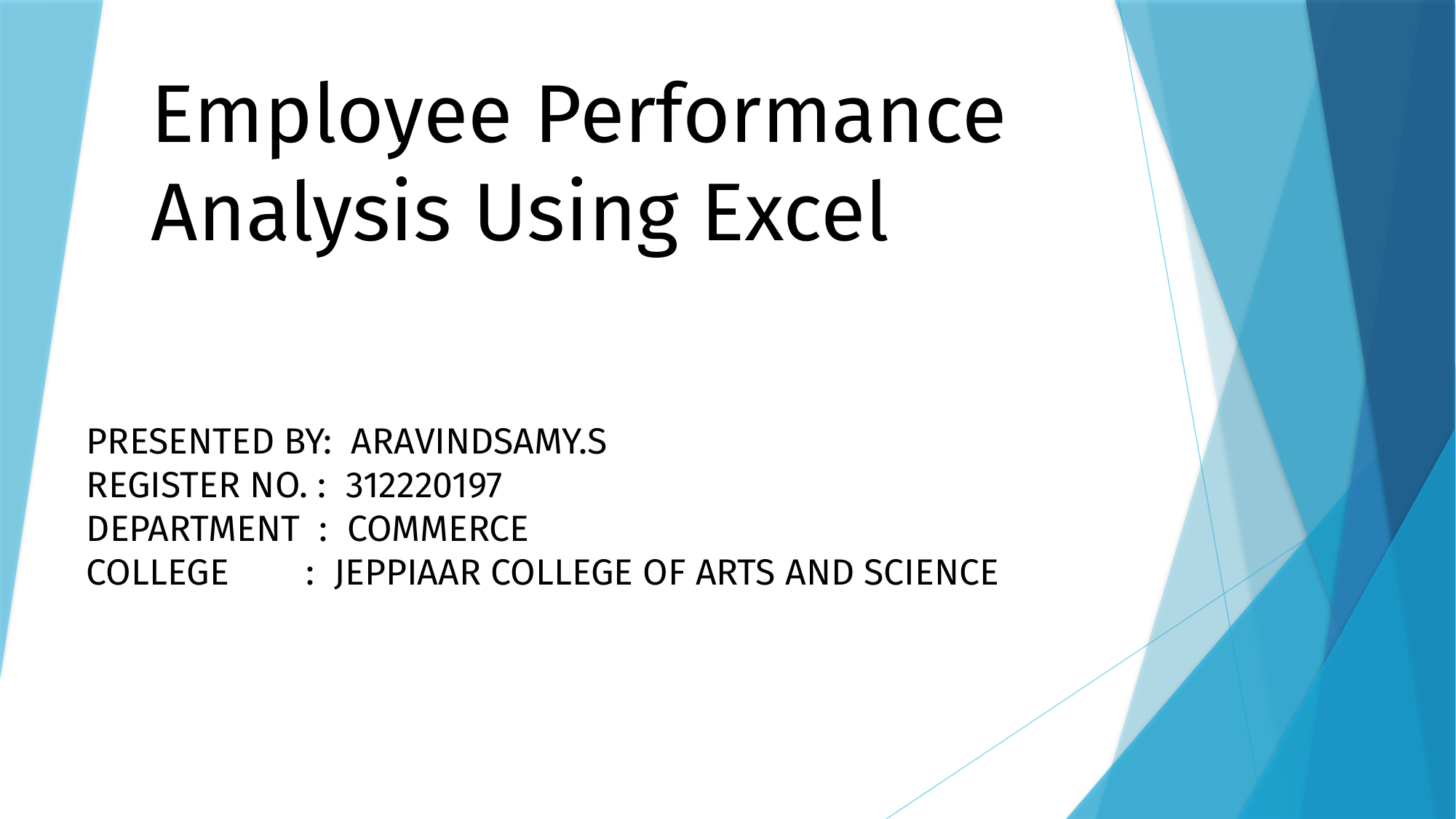

# Employee Performance Analysis Using Excel
PRESENTED BY:  ARAVINDSAMY.S
REGISTER NO. :  312220197
DEPARTMENT  :  COMMERCE
COLLEGE        :  JEPPIAAR COLLEGE OF ARTS AND SCIENCE